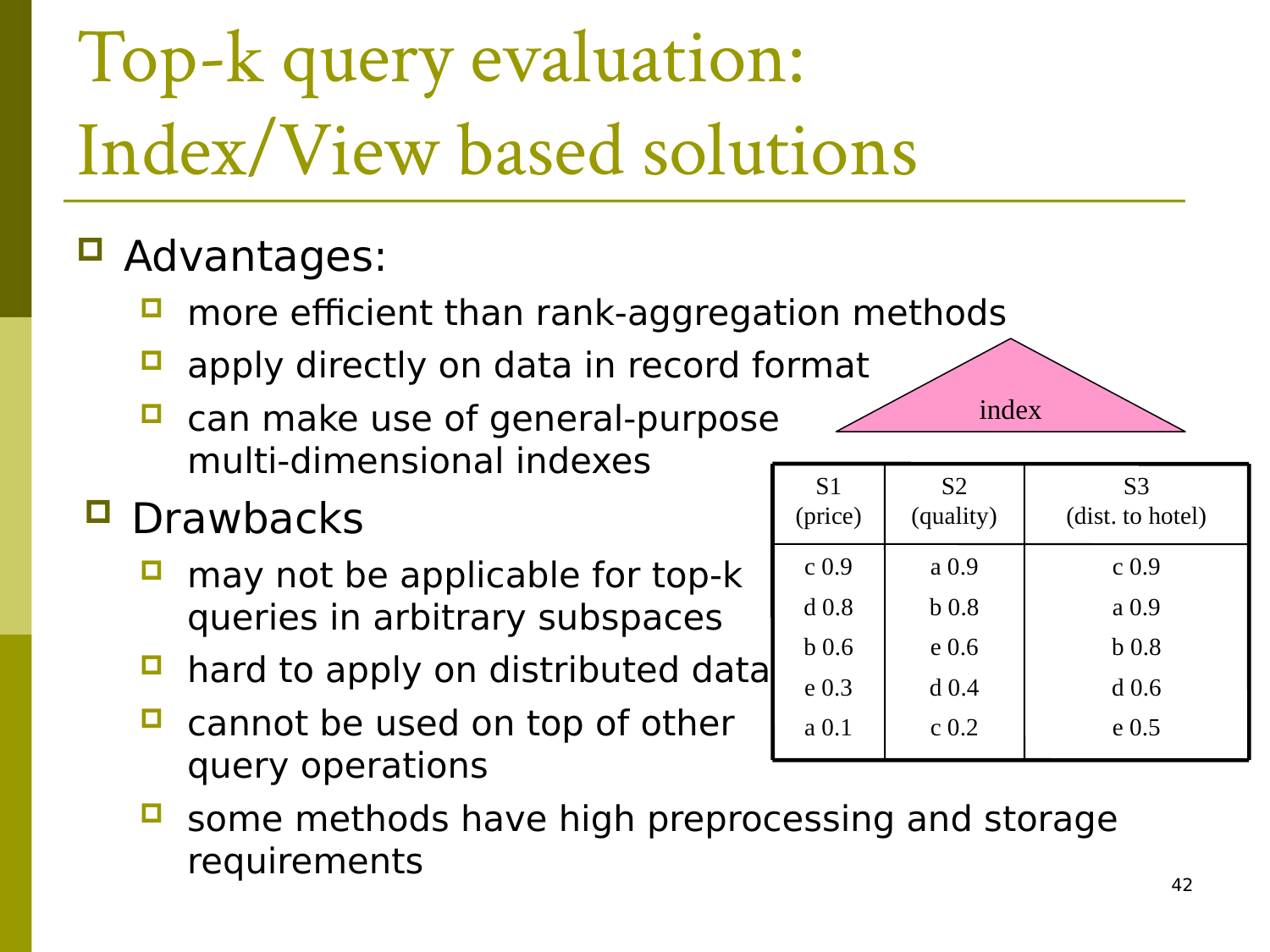

Top-k query evaluation:
Index/View based solutions
Advantages:
more efficient than rank-aggregation methods
apply directly on data in record format
can make use of general-purpose
multi-dimensional indexes
Drawbacks
may not be applicable for top-k
queries in arbitrary subspaces
hard to apply on distributed data
cannot be used on top of other
query operations
some methods have high preprocessing and storage requirements
index
S1
(price)

S2
(quality)

S3
(dist. to hotel)

c 0.9
d 0.8
 b 0.6
e 0.3
a 0.1

a 0.9
b 0.8
e 0.6
d 0.4
c 0.2
c 0.9
a 0.9
b 0.8
d 0.6
e 0.5

42